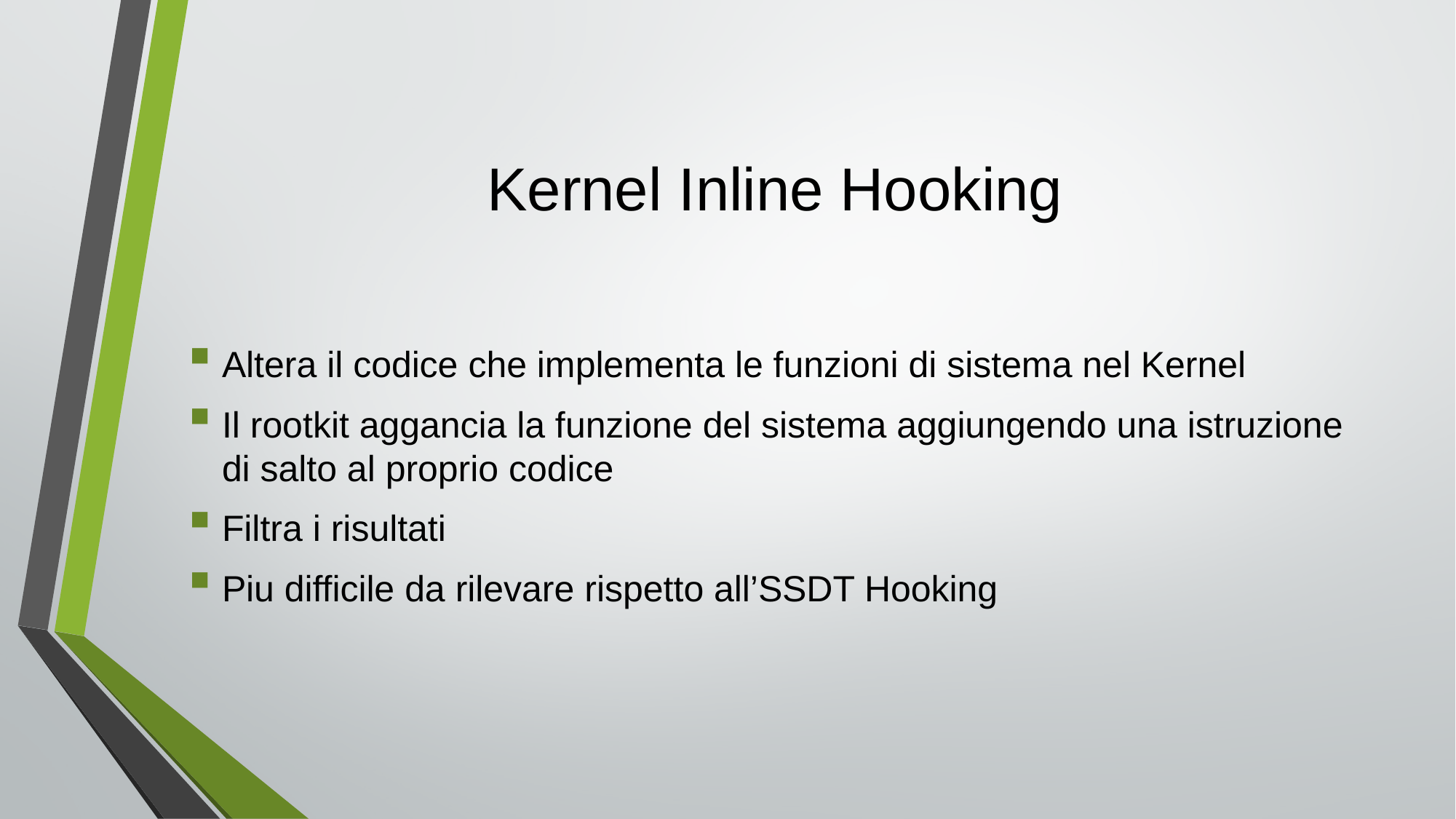

Kernel Inline Hooking
Altera il codice che implementa le funzioni di sistema nel Kernel
Il rootkit aggancia la funzione del sistema aggiungendo una istruzione di salto al proprio codice
Filtra i risultati
Piu difficile da rilevare rispetto all’SSDT Hooking